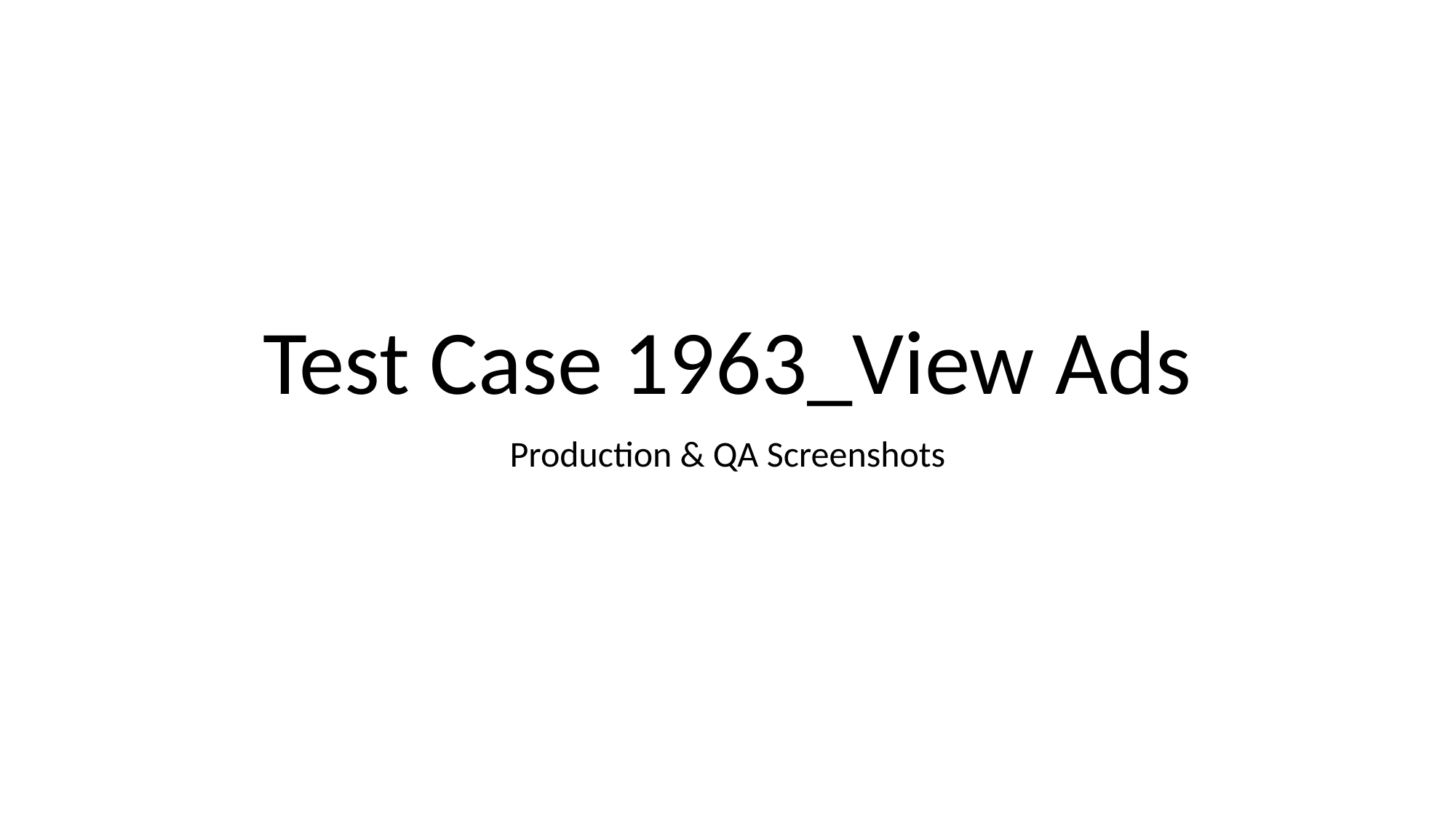

# Test Case 1963_View Ads
Production & QA Screenshots